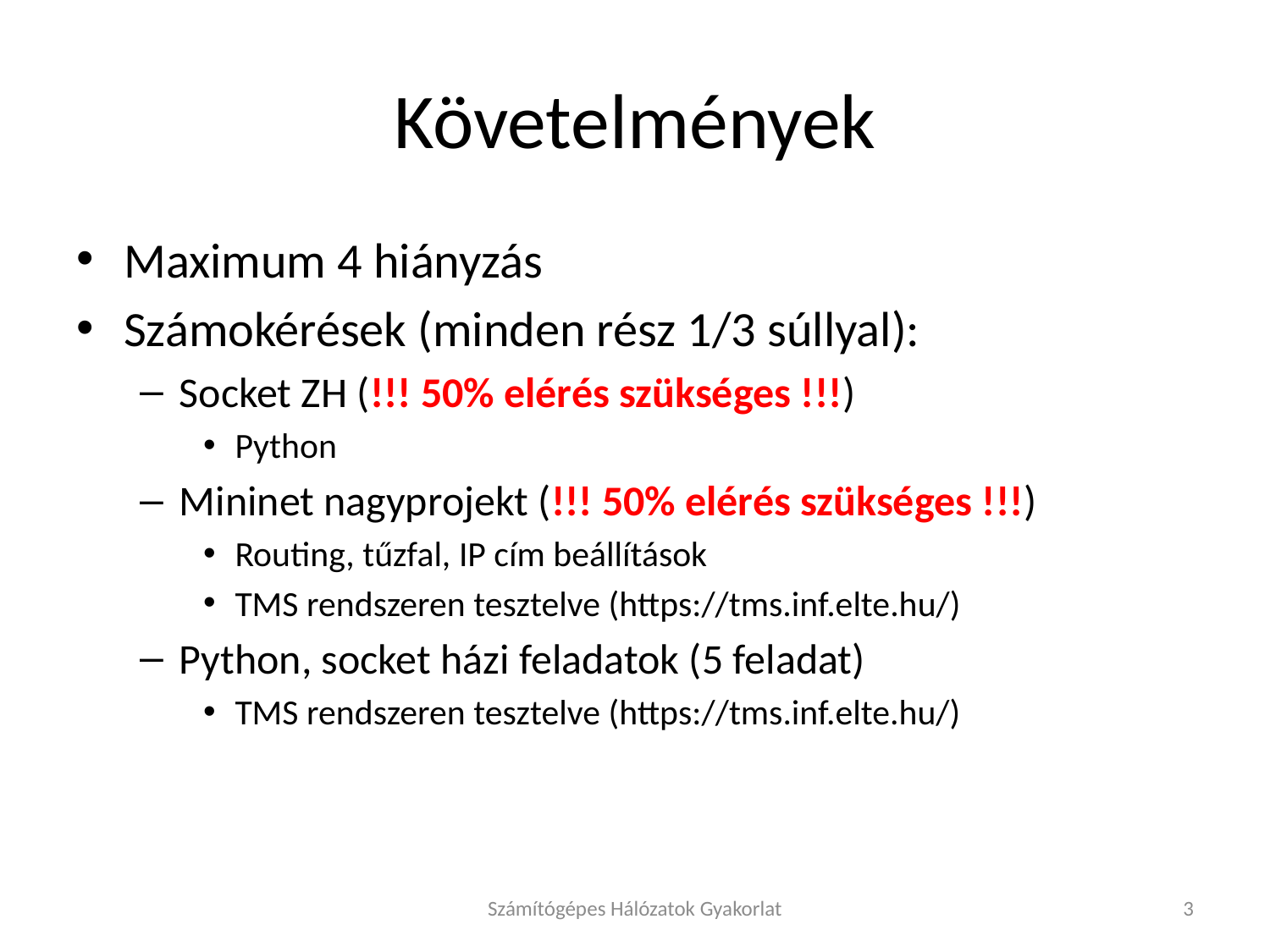

# Követelmények
Maximum 4 hiányzás
Számokérések (minden rész 1/3 súllyal):
Socket ZH (!!! 50% elérés szükséges !!!)
Python
Mininet nagyprojekt (!!! 50% elérés szükséges !!!)
Routing, tűzfal, IP cím beállítások
TMS rendszeren tesztelve (https://tms.inf.elte.hu/)
Python, socket házi feladatok (5 feladat)
TMS rendszeren tesztelve (https://tms.inf.elte.hu/)
Számítógépes Hálózatok Gyakorlat
3